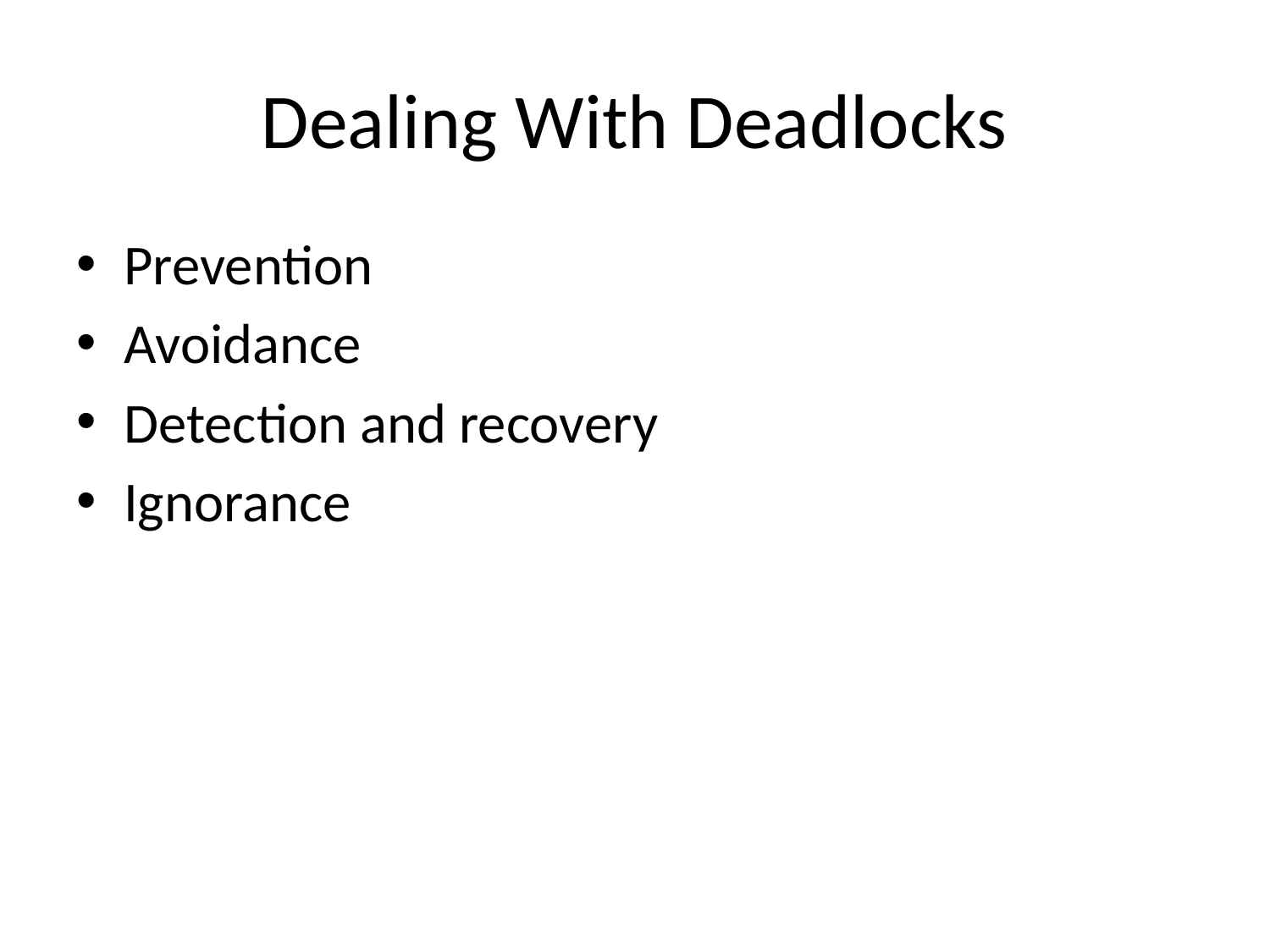

# Dealing With Deadlocks
Prevention
Avoidance
Detection and recovery
Ignorance